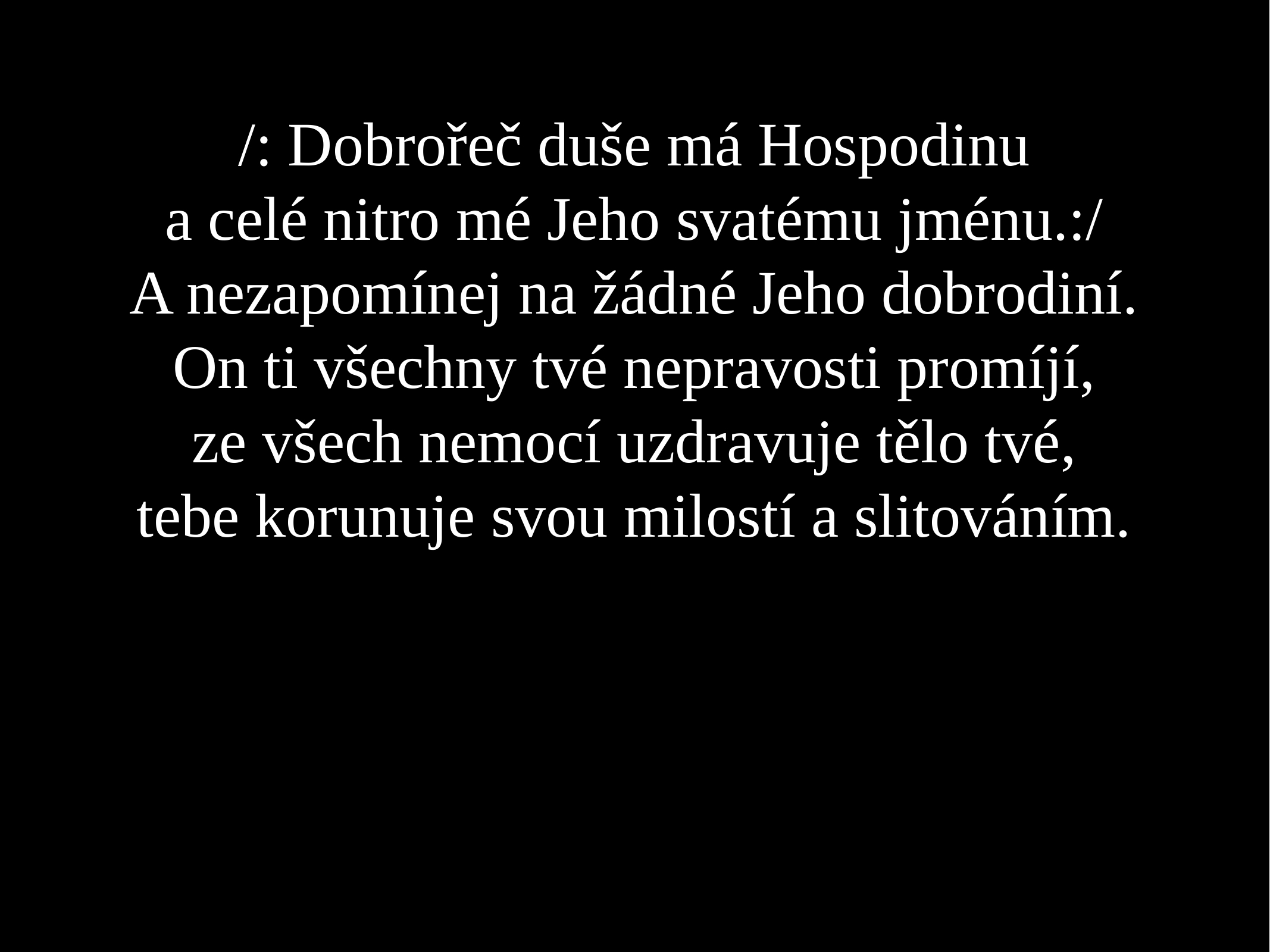

/: Dobrořeč duše má Hospodinu
a celé nitro mé Jeho svatému jménu.:/
A nezapomínej na žádné Jeho dobrodiní.
On ti všechny tvé nepravosti promíjí,
ze všech nemocí uzdravuje tělo tvé,
tebe korunuje svou milostí a slitováním.